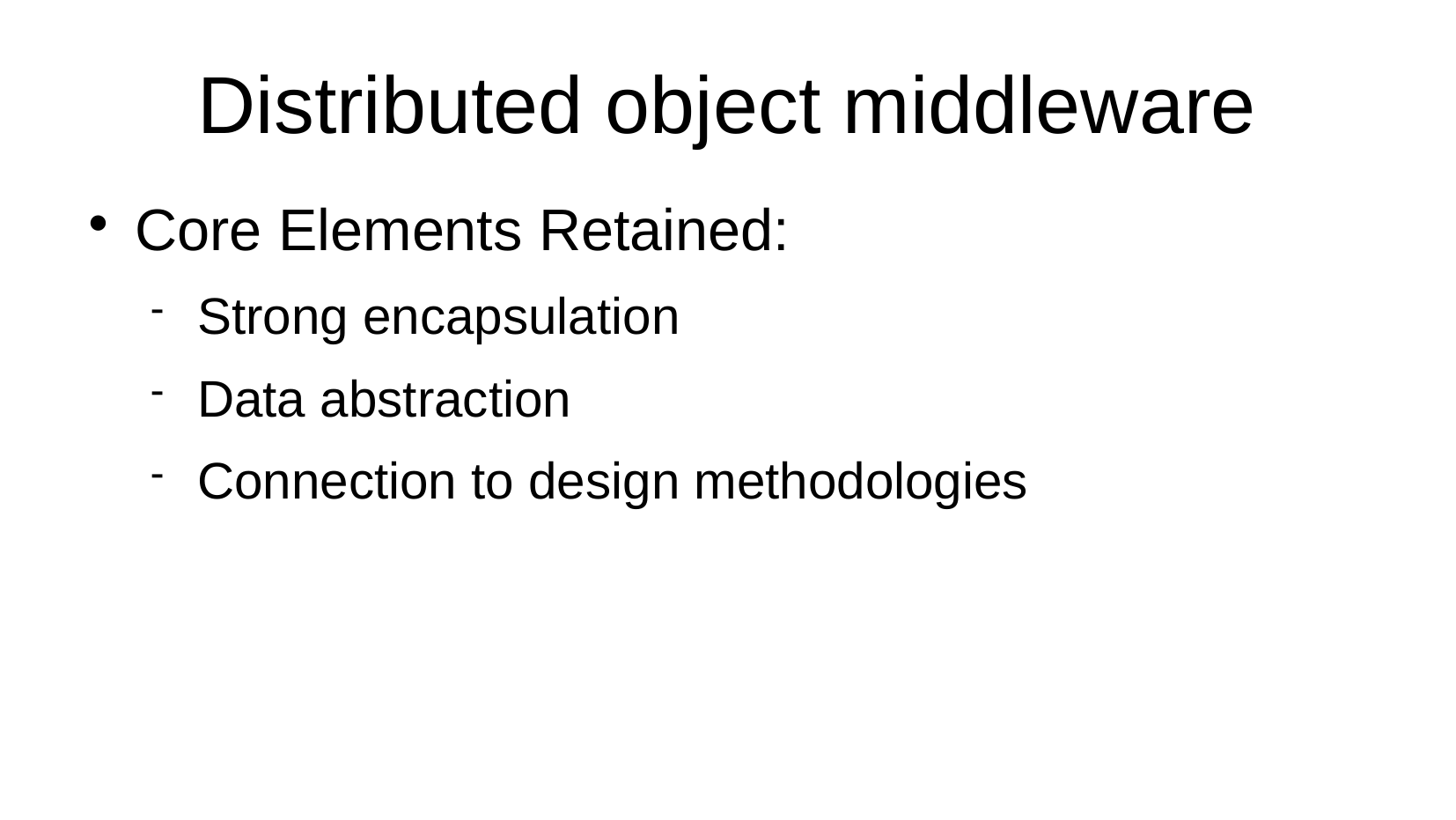

Distributed object middleware
Core Elements Retained:
Strong encapsulation
Data abstraction
Connection to design methodologies